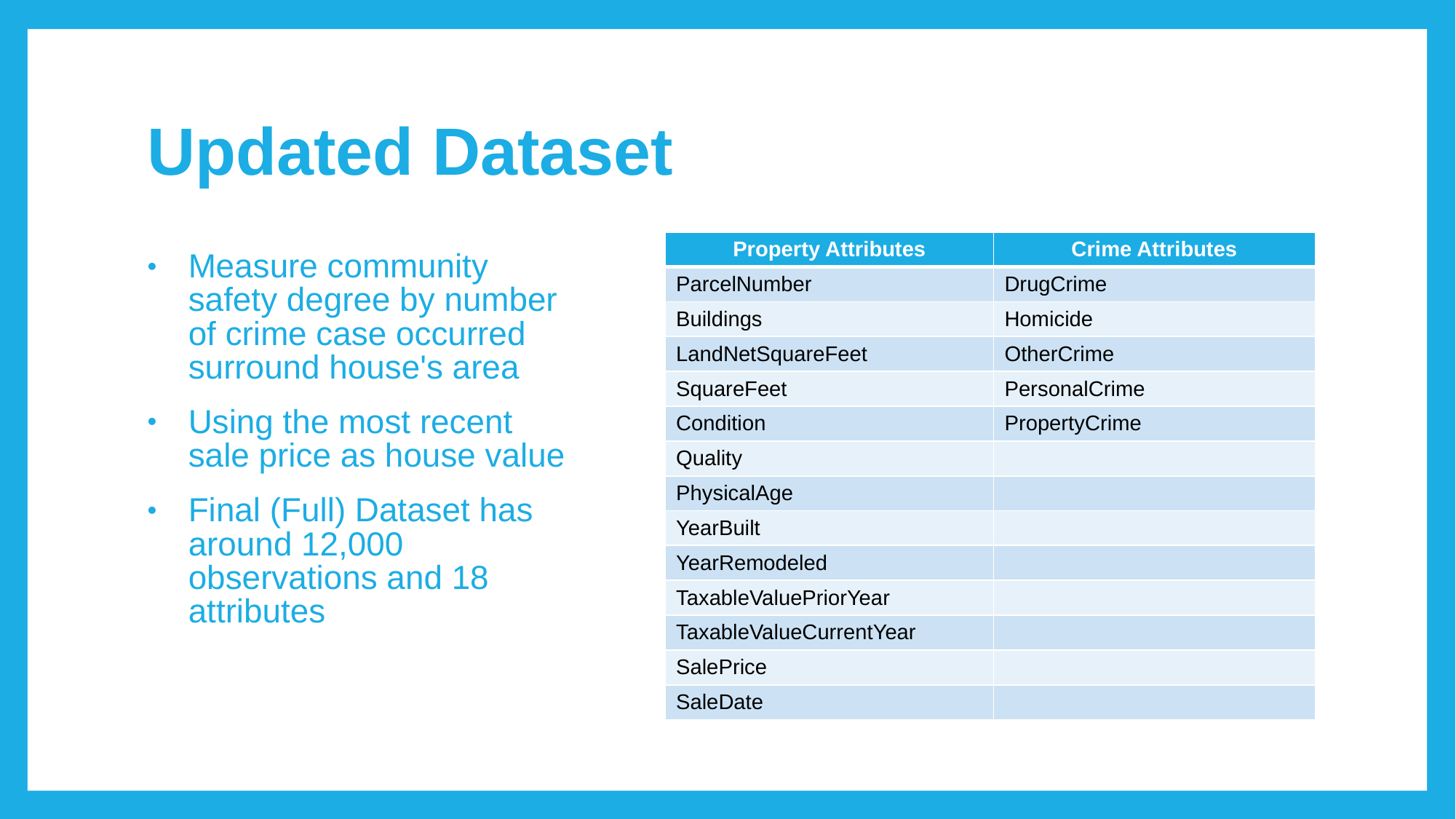

# Updated Dataset
| Property Attributes | Crime Attributes |
| --- | --- |
| ParcelNumber | DrugCrime |
| Buildings | Homicide |
| LandNetSquareFeet | OtherCrime |
| SquareFeet | PersonalCrime |
| Condition | PropertyCrime |
| Quality |  |
| PhysicalAge |  |
| YearBuilt |  |
| YearRemodeled |  |
| TaxableValuePriorYear |  |
| TaxableValueCurrentYear |  |
| SalePrice |  |
| SaleDate |  |
Measure community safety degree by number of crime case occurred surround house's area
Using the most recent sale price as house value
Final (Full) Dataset has around 12,000 observations and 18 attributes